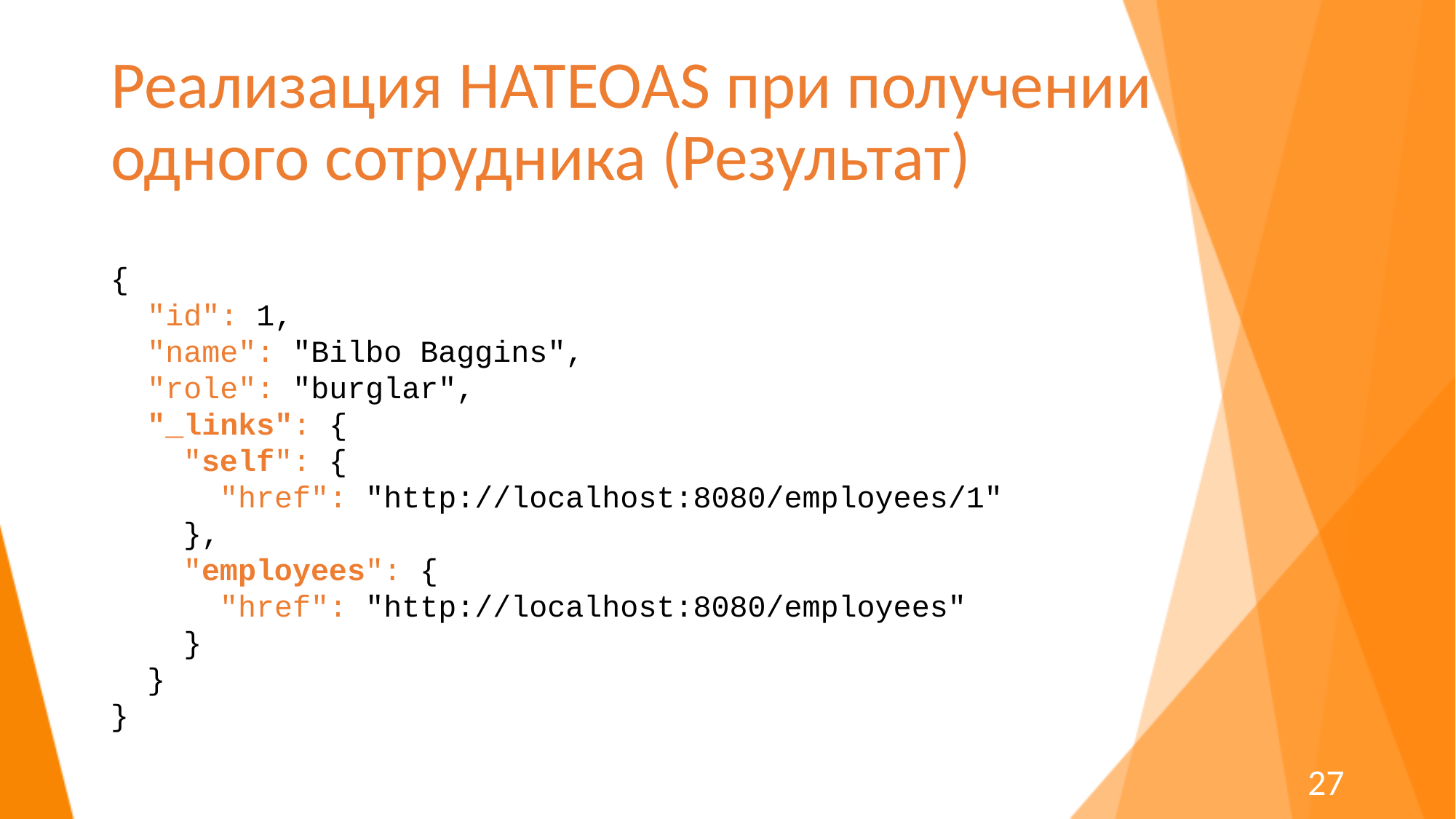

# Реализация HATEOAS при получении одного сотрудника (Результат)
{
  "id": 1,
  "name": "Bilbo Baggins",
  "role": "burglar",
  "_links": {
    "self": {
      "href": "http://localhost:8080/employees/1"
    },
    "employees": {
      "href": "http://localhost:8080/employees"
    }
  }
}
27